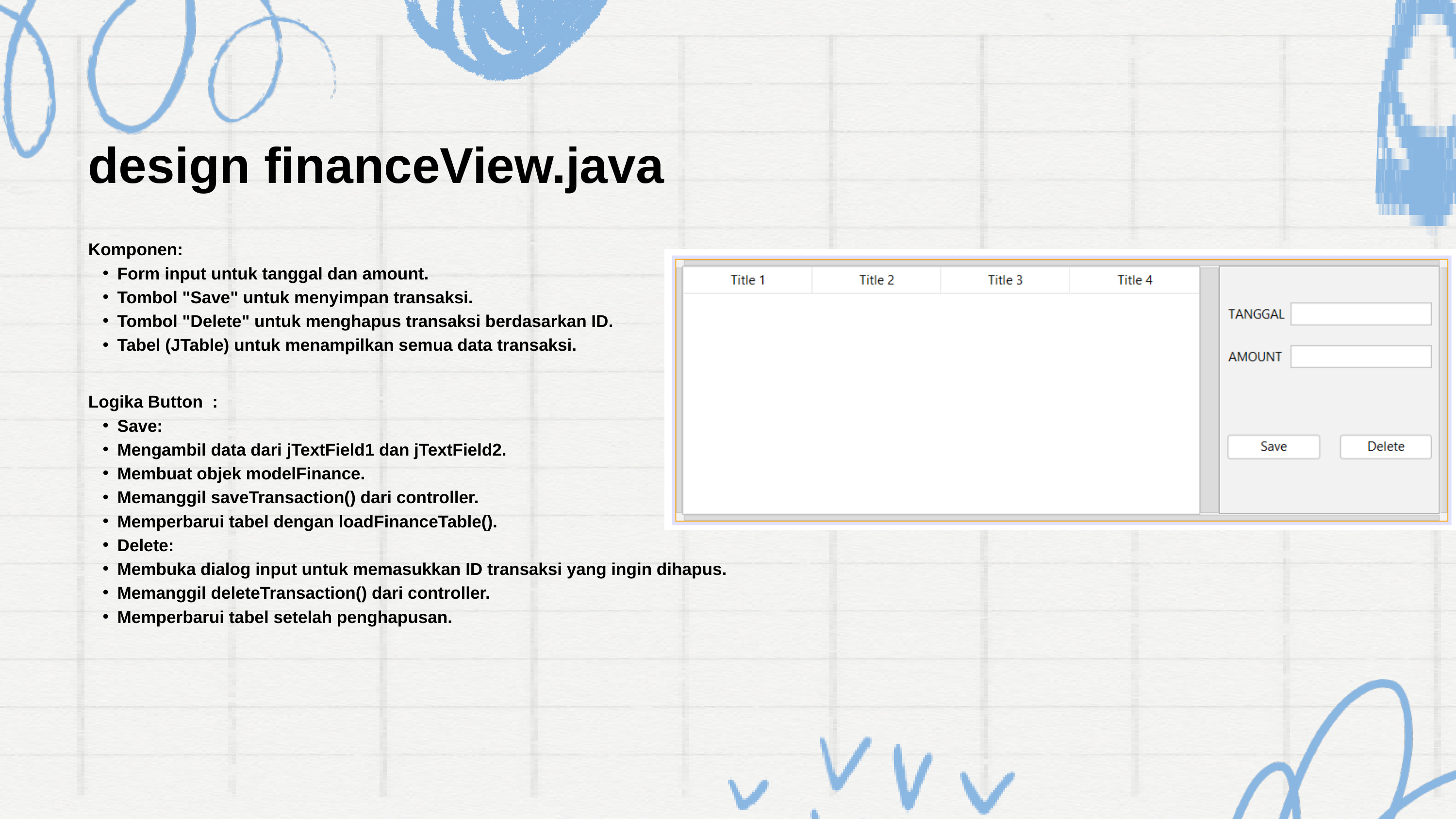

design financeView.java
Komponen:
Form input untuk tanggal dan amount.
Tombol "Save" untuk menyimpan transaksi.
Tombol "Delete" untuk menghapus transaksi berdasarkan ID.
Tabel (JTable) untuk menampilkan semua data transaksi.

Logika Button  :
Save:
Mengambil data dari jTextField1 dan jTextField2.
Membuat objek modelFinance.
Memanggil saveTransaction() dari controller.
Memperbarui tabel dengan loadFinanceTable().
Delete:
Membuka dialog input untuk memasukkan ID transaksi yang ingin dihapus.
Memanggil deleteTransaction() dari controller.
Memperbarui tabel setelah penghapusan.